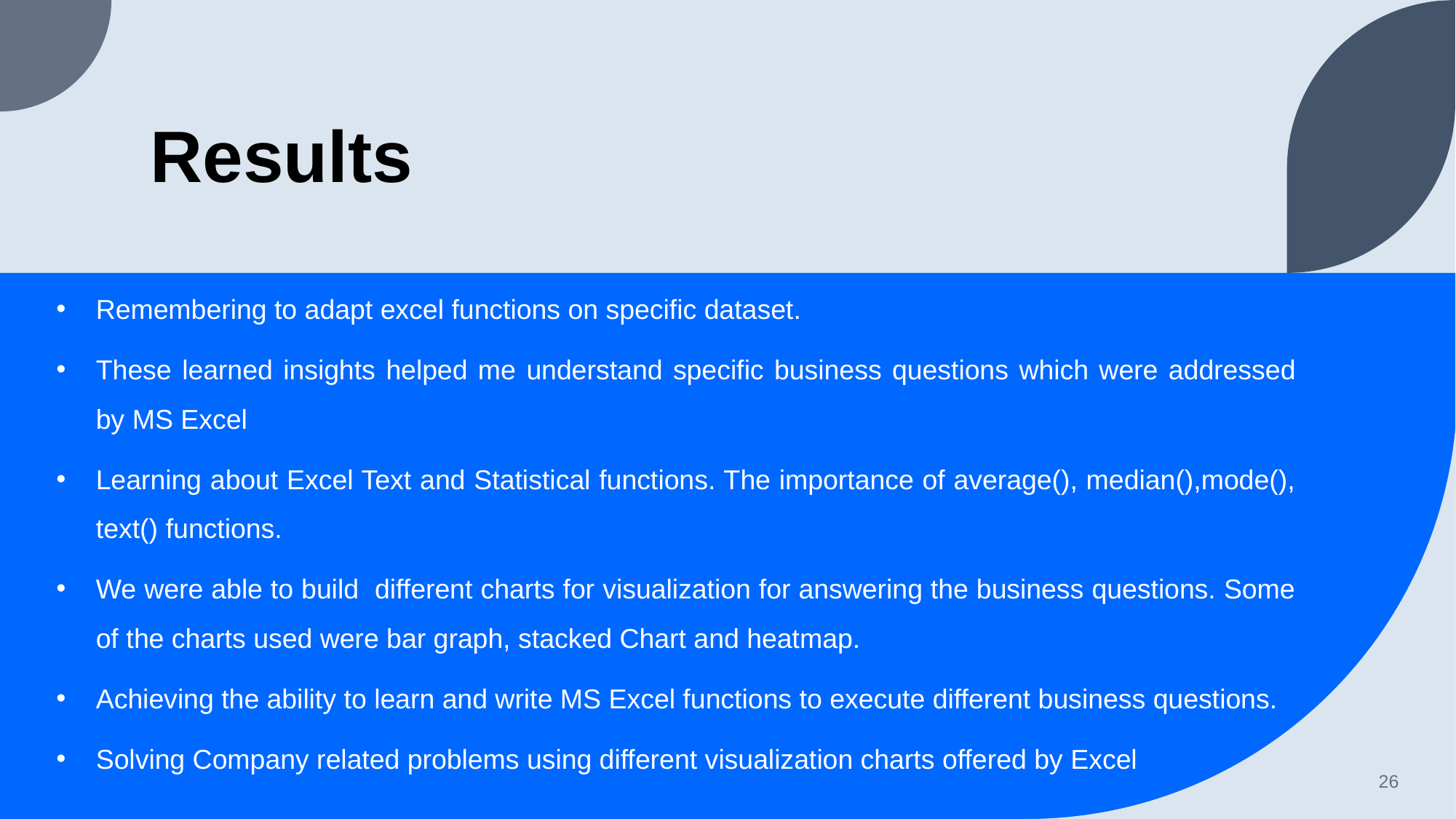

# Results
Remembering to adapt excel functions on specific dataset.
These learned insights helped me understand specific business questions which were addressed by MS Excel
Learning about Excel Text and Statistical functions. The importance of average(), median(),mode(), text() functions.
We were able to build  different charts for visualization for answering the business questions. Some of the charts used were bar graph, stacked Chart and heatmap.
Achieving the ability to learn and write MS Excel functions to execute different business questions.
Solving Company related problems using different visualization charts offered by Excel
26